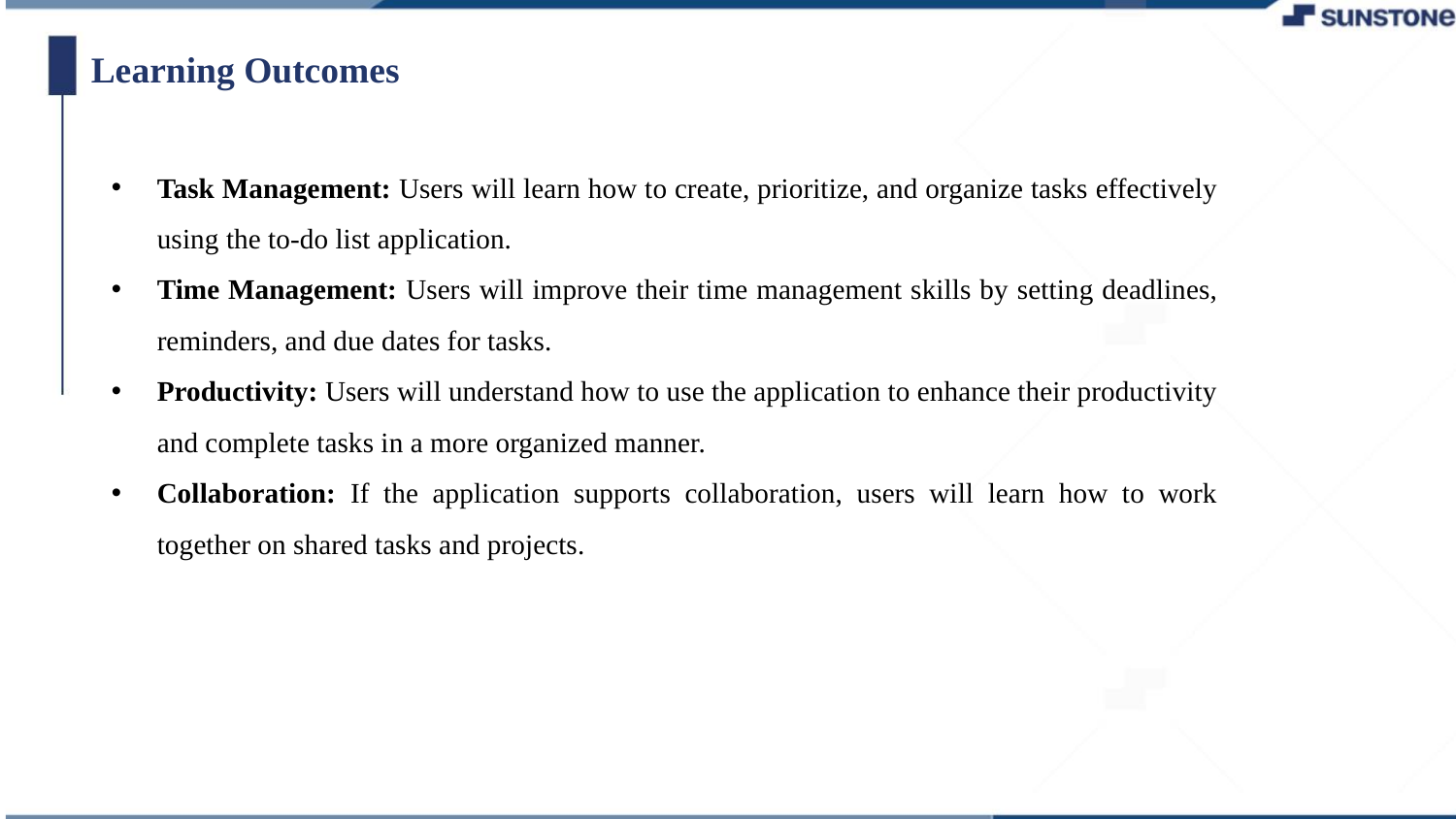

Learning Outcomes
Task Management: Users will learn how to create, prioritize, and organize tasks effectively using the to-do list application.
Time Management: Users will improve their time management skills by setting deadlines, reminders, and due dates for tasks.
Productivity: Users will understand how to use the application to enhance their productivity and complete tasks in a more organized manner.
Collaboration: If the application supports collaboration, users will learn how to work together on shared tasks and projects.